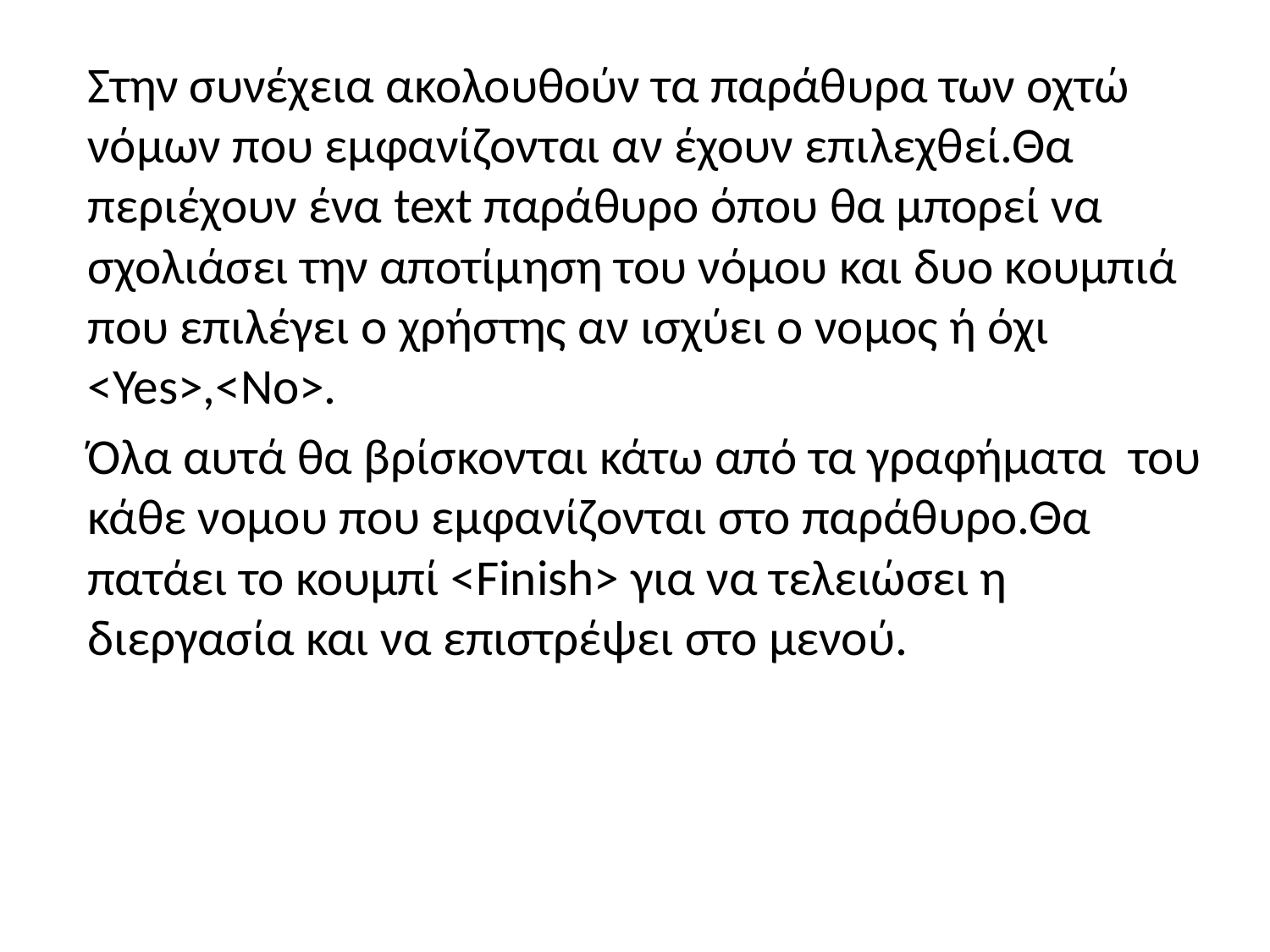

Στην συνέχεια ακολουθούν τα παράθυρα των οχτώ νόμων που εμφανίζονται αν έχουν επιλεχθεί.Θα περιέχουν ένα text παράθυρο όπου θα μπορεί να σχολιάσει την αποτίμηση του νόμου και δυο κουμπιά που επιλέγει ο χρήστης αν ισχύει ο νομος ή όχι <Yes>,<No>.
Όλα αυτά θα βρίσκονται κάτω από τα γραφήματα  του κάθε νομου που εμφανίζονται στο παράθυρο.Θα πατάει το κουμπί <Finish> για να τελειώσει η διεργασία και να επιστρέψει στο μενού.